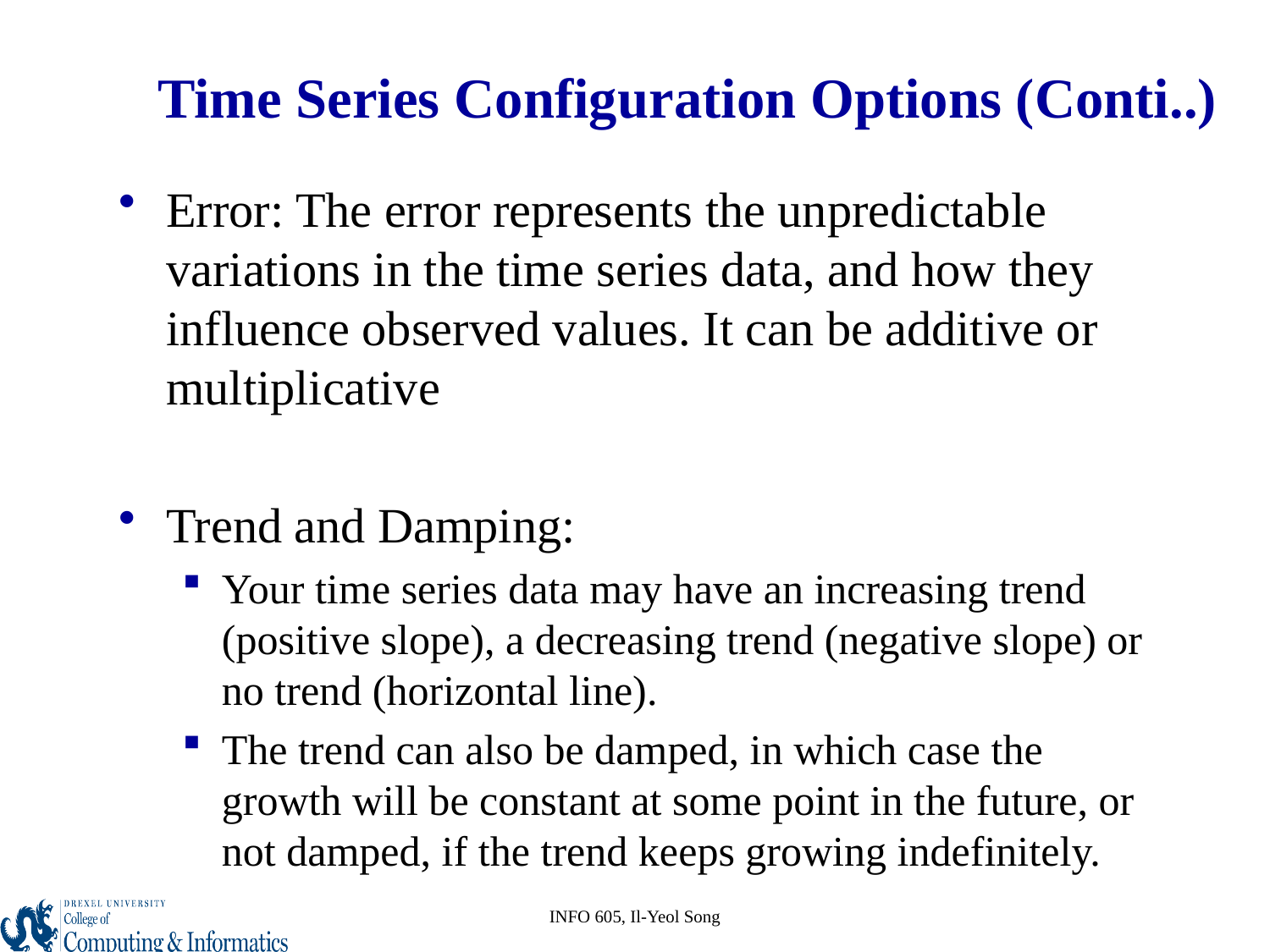

# Time Series Configuration Options (Conti..)
Error: The error represents the unpredictable variations in the time series data, and how they influence observed values. It can be additive or multiplicative

Trend and Damping:
Your time series data may have an increasing trend (positive slope), a decreasing trend (negative slope) or no trend (horizontal line).
The trend can also be damped, in which case the growth will be constant at some point in the future, or not damped, if the trend keeps growing indefinitely.
INFO 605, Il-Yeol Song